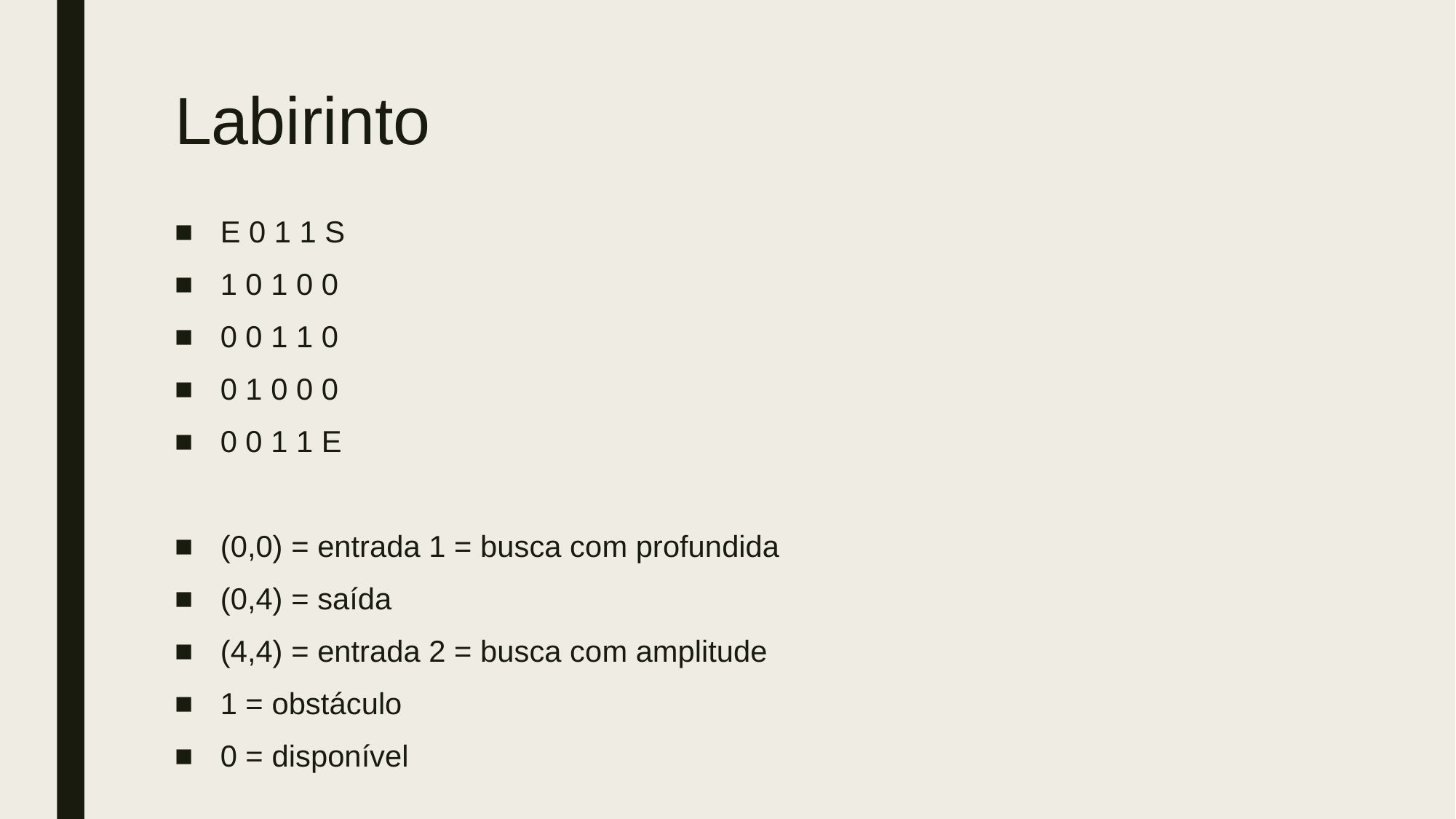

# Labirinto
E 0 1 1 S
1 0 1 0 0
0 0 1 1 0
0 1 0 0 0
0 0 1 1 E

(0,0) = entrada 1 = busca com profundida
(0,4) = saída
(4,4) = entrada 2 = busca com amplitude
1 = obstáculo
0 = disponível